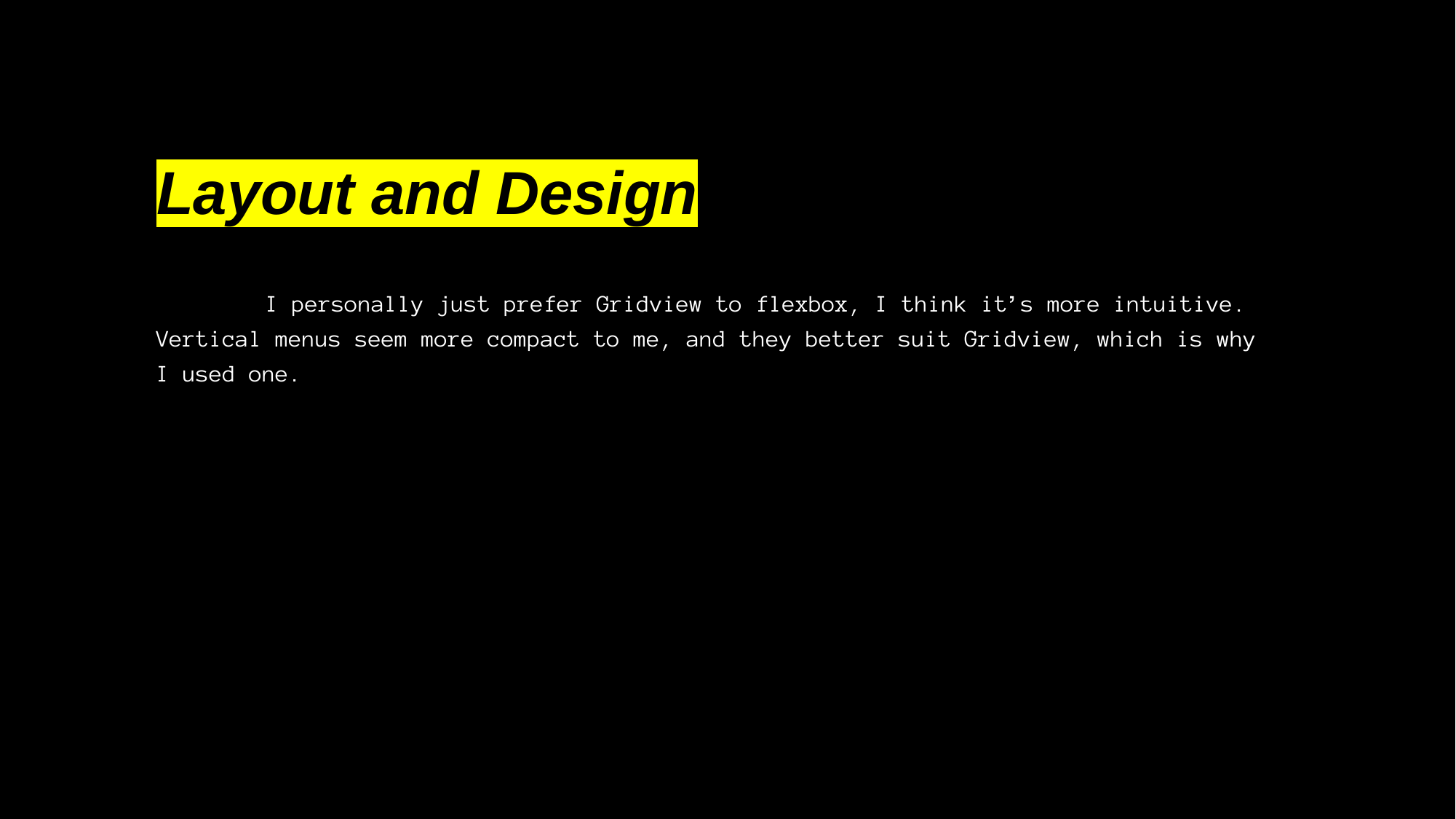

# Layout and Design
	I personally just prefer Gridview to flexbox, I think it’s more intuitive. Vertical menus seem more compact to me, and they better suit Gridview, which is why I used one.